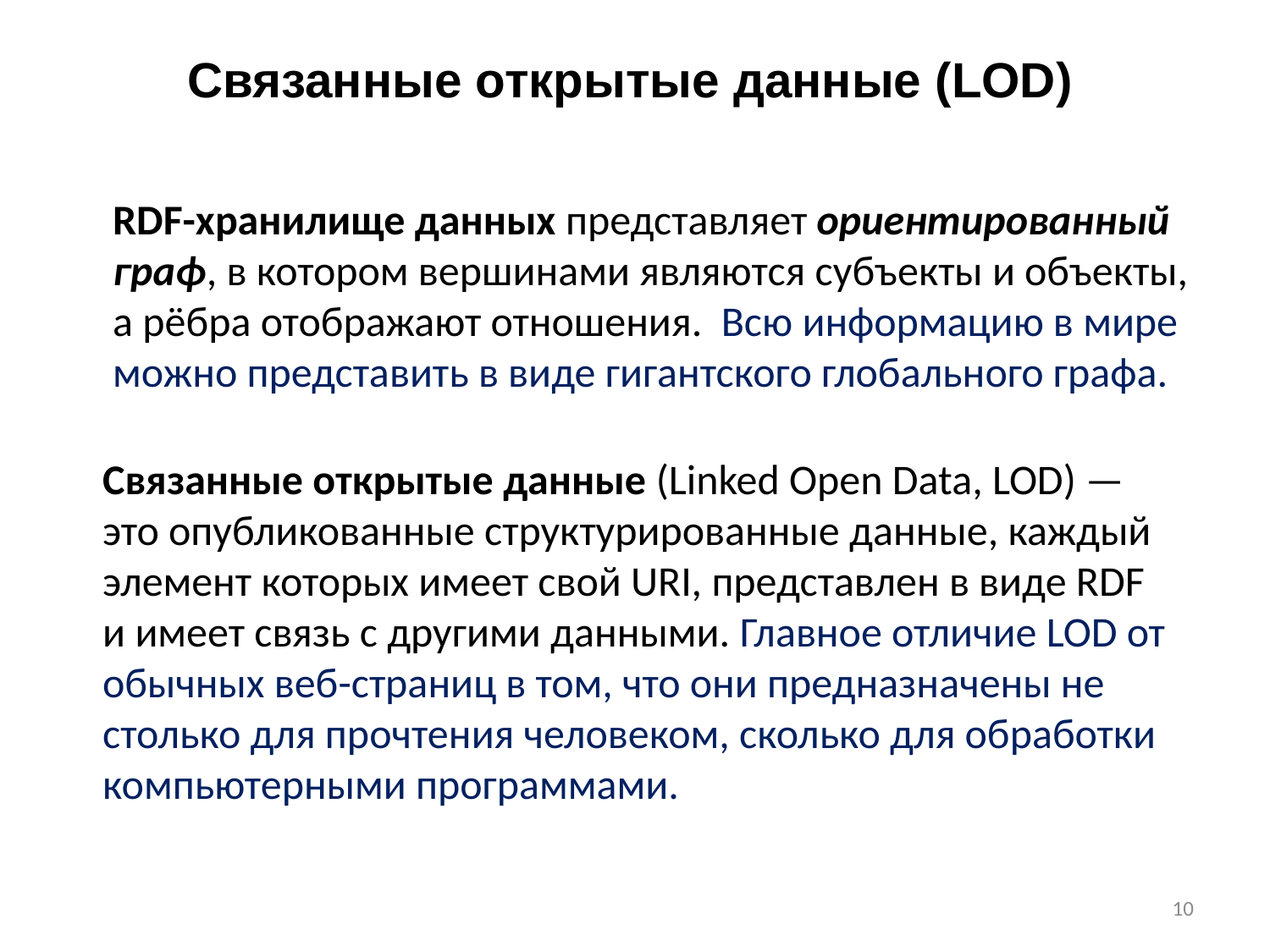

Связанные открытые данные (LOD)
RDF-хранилище данных представляет ориентированный граф, в котором вершинами являются субъекты и объекты, а рёбра отображают отношения.  Всю информацию в мире можно представить в виде гигантского глобального графа.
Связанные открытые данные (Linked Open Data, LOD) — это опубликованные структурированные данные, каждый элемент которых имеет свой URI, представлен в виде RDF и имеет связь с другими данными. Главное отличие LOD от обычных веб-cтраниц в том, что они предназначены не столько для прочтения человеком, сколько для обработки компьютерными программами.
10